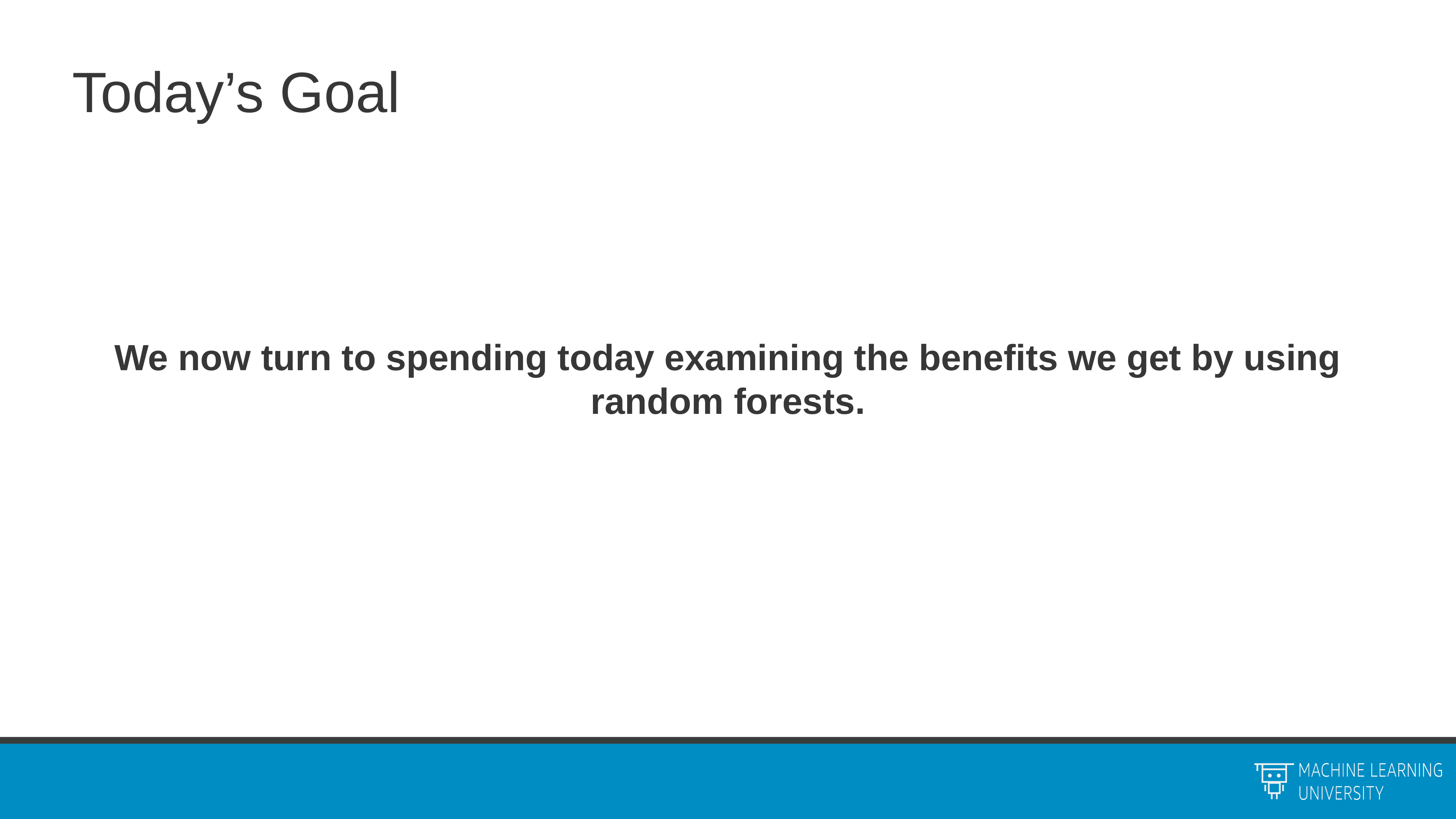

# Today’s Goal

We now turn to spending today examining the benefits we get by using random forests.